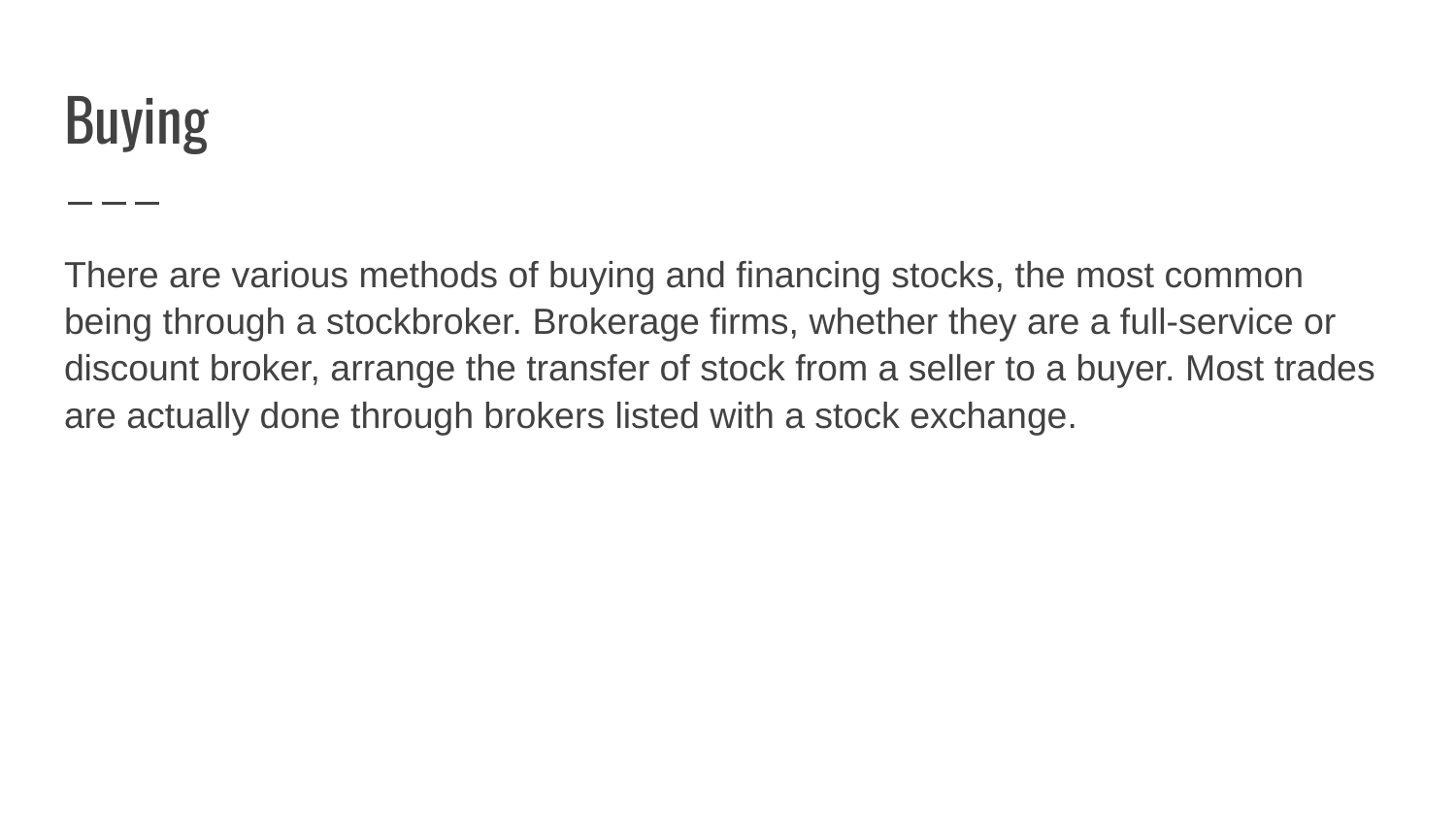

# Buying
There are various methods of buying and financing stocks, the most common being through a stockbroker. Brokerage firms, whether they are a full-service or discount broker, arrange the transfer of stock from a seller to a buyer. Most trades are actually done through brokers listed with a stock exchange.